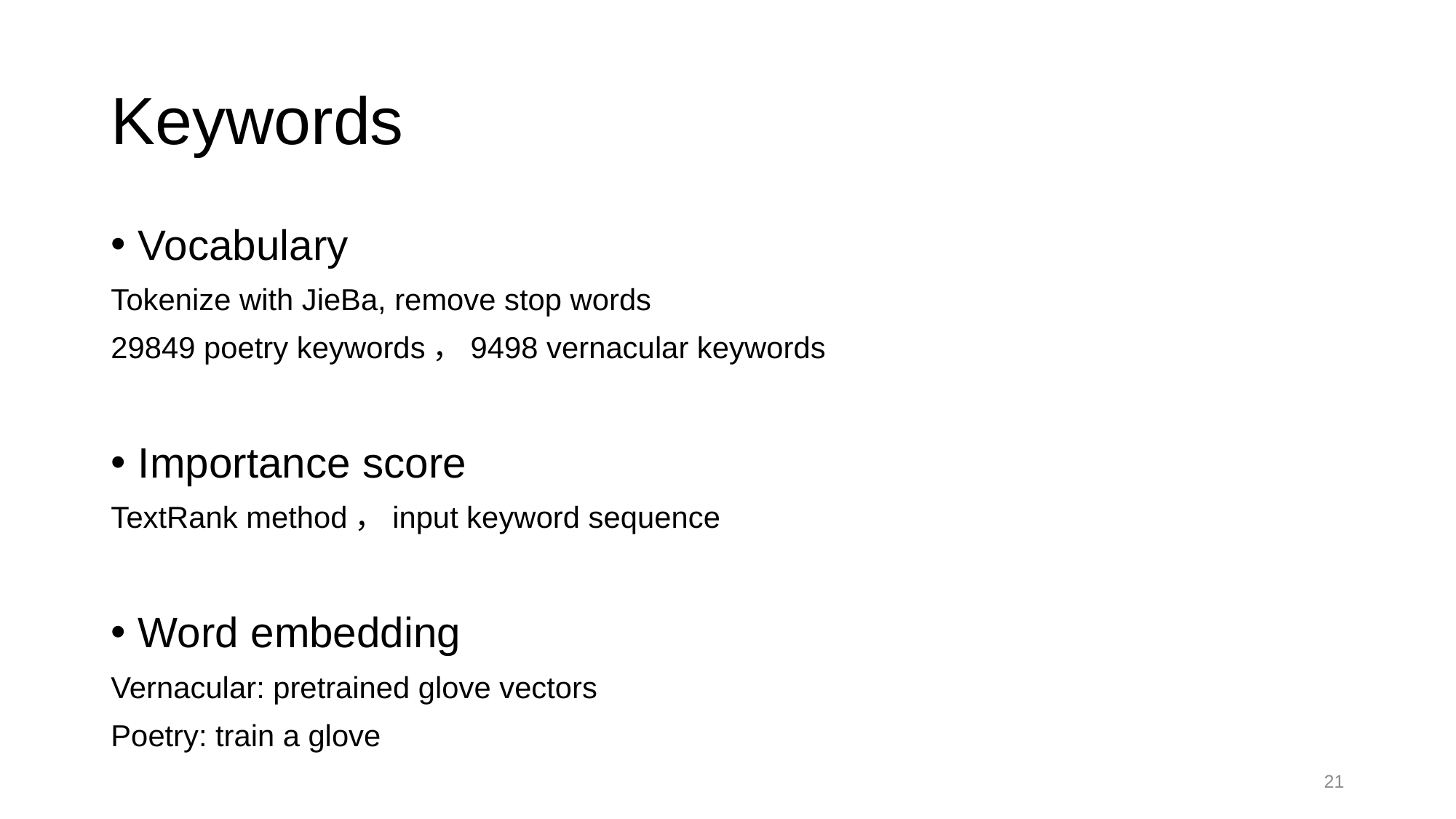

# Keywords
Vocabulary
Tokenize with JieBa, remove stop words
29849 poetry keywords，9498 vernacular keywords

Importance score
TextRank method，input keyword sequence

Word embedding
Vernacular: pretrained glove vectors
Poetry: train a glove
21